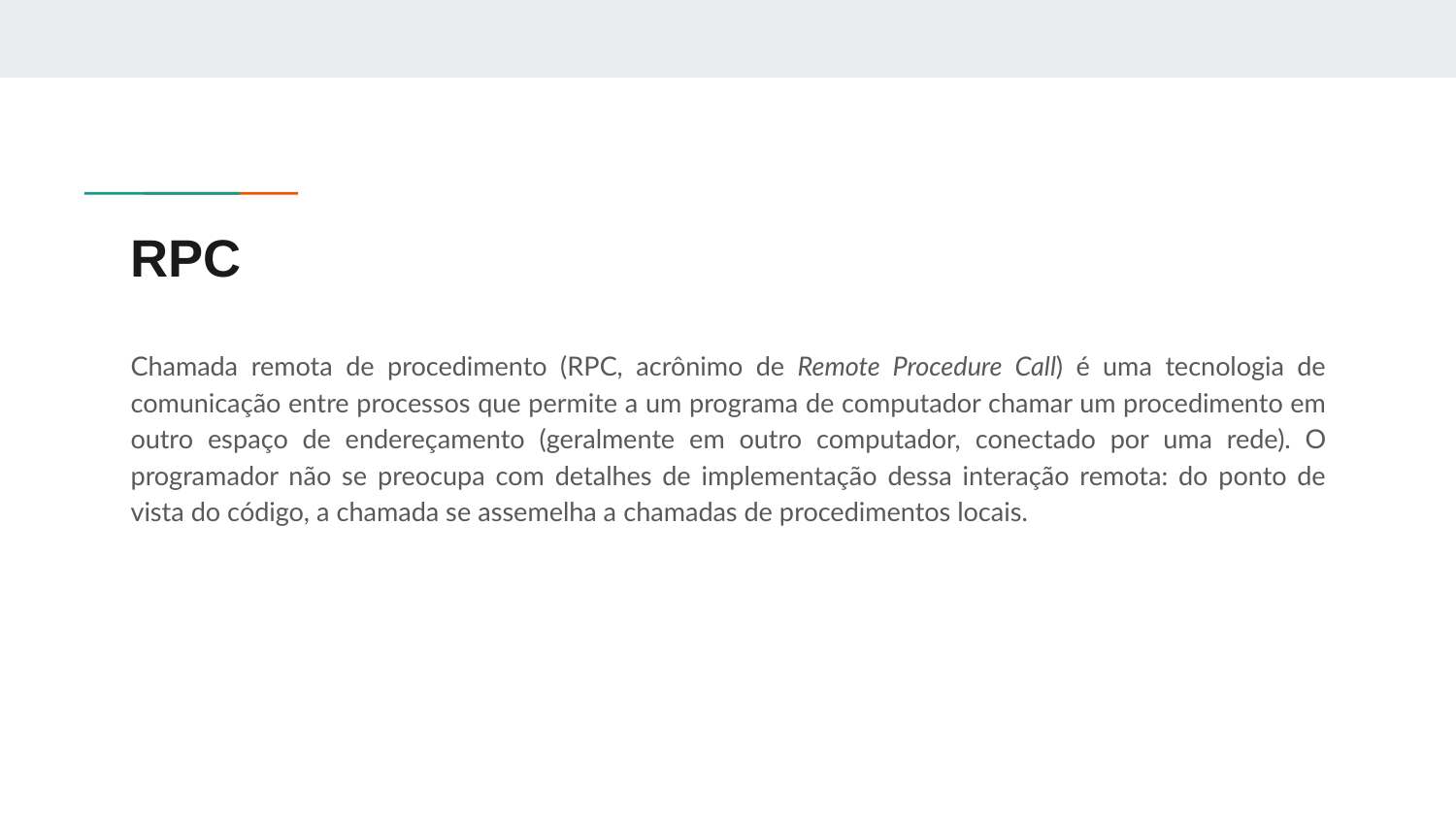

# RPC
Chamada remota de procedimento (RPC, acrônimo de Remote Procedure Call) é uma tecnologia de comunicação entre processos que permite a um programa de computador chamar um procedimento em outro espaço de endereçamento (geralmente em outro computador, conectado por uma rede). O programador não se preocupa com detalhes de implementação dessa interação remota: do ponto de vista do código, a chamada se assemelha a chamadas de procedimentos locais.